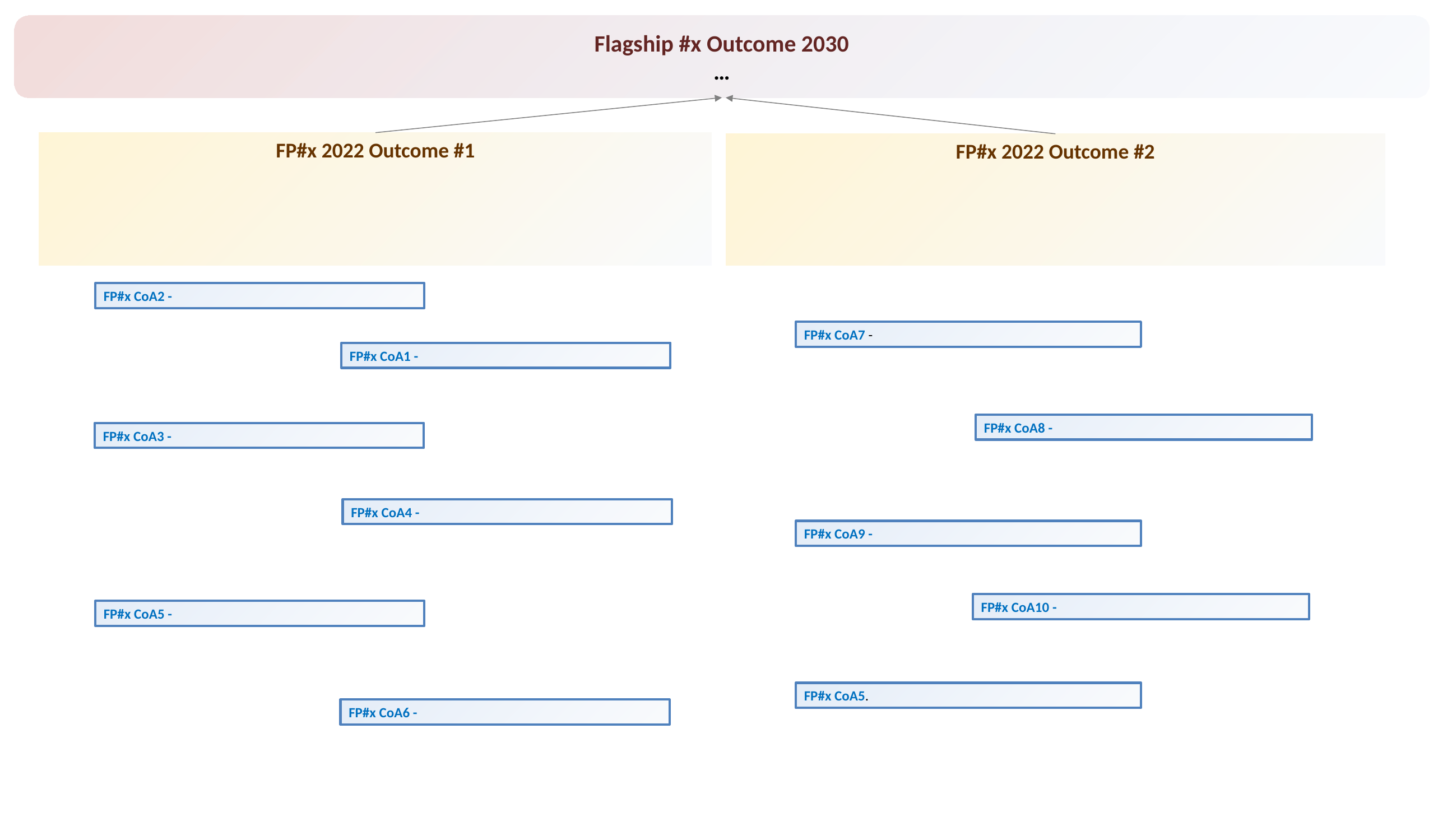

Flagship #x Outcome 2030
…
FP#x 2022 Outcome #1

FP#x 2022 Outcome #2

FP#x CoA2 -
FP#x CoA7 -
FP#x CoA1 -
FP#x CoA8 -
FP#x CoA3 -
FP#x CoA4 -
FP#x CoA9 -
FP#x CoA10 -
FP#x CoA5 -
FP#x CoA5.
FP#x CoA6 -